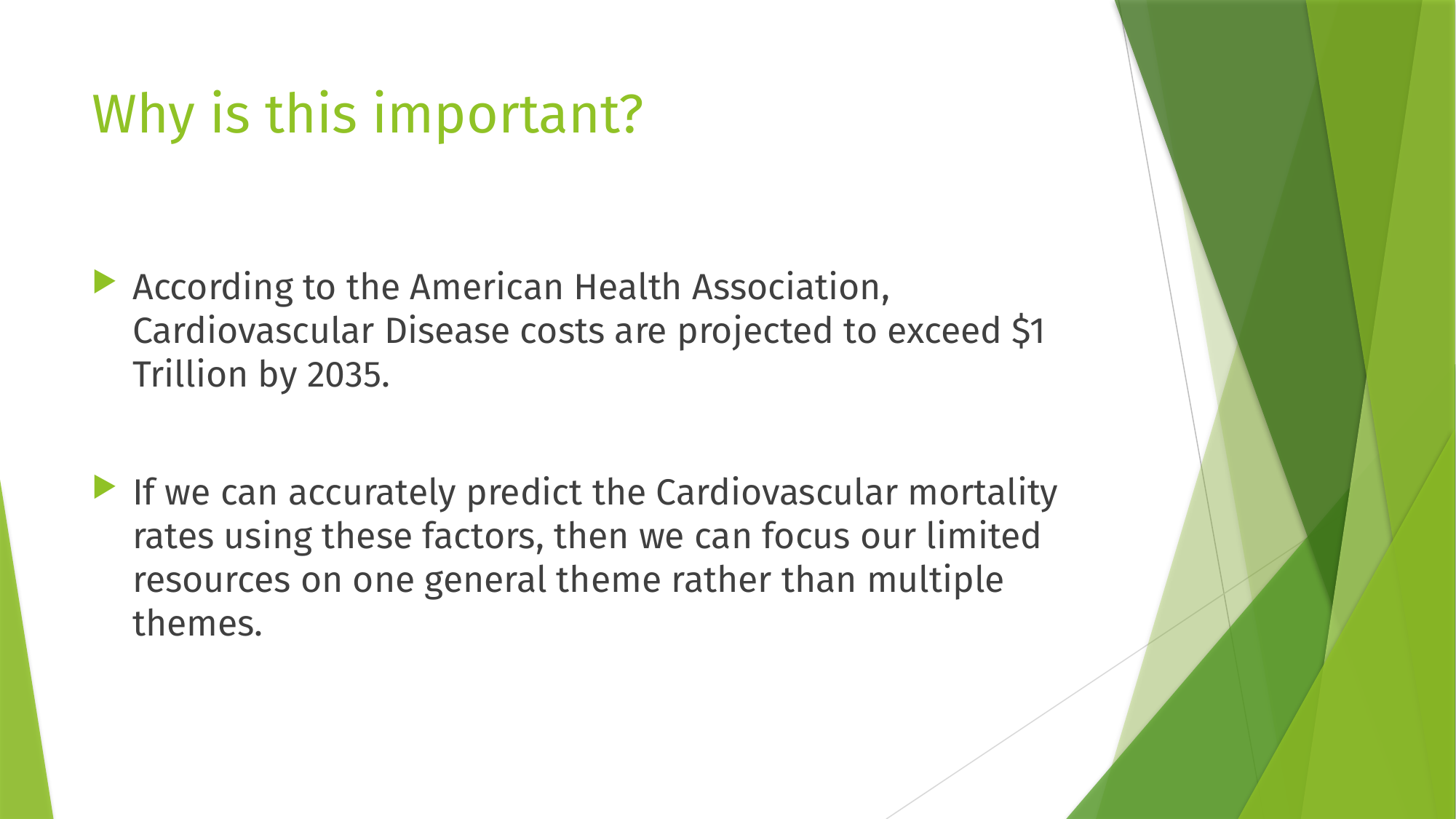

# Why is this important?
According to the American Health Association, Cardiovascular Disease costs are projected to exceed $1 Trillion by 2035.

If we can accurately predict the Cardiovascular mortality rates using these factors, then we can focus our limited resources on one general theme rather than multiple themes.